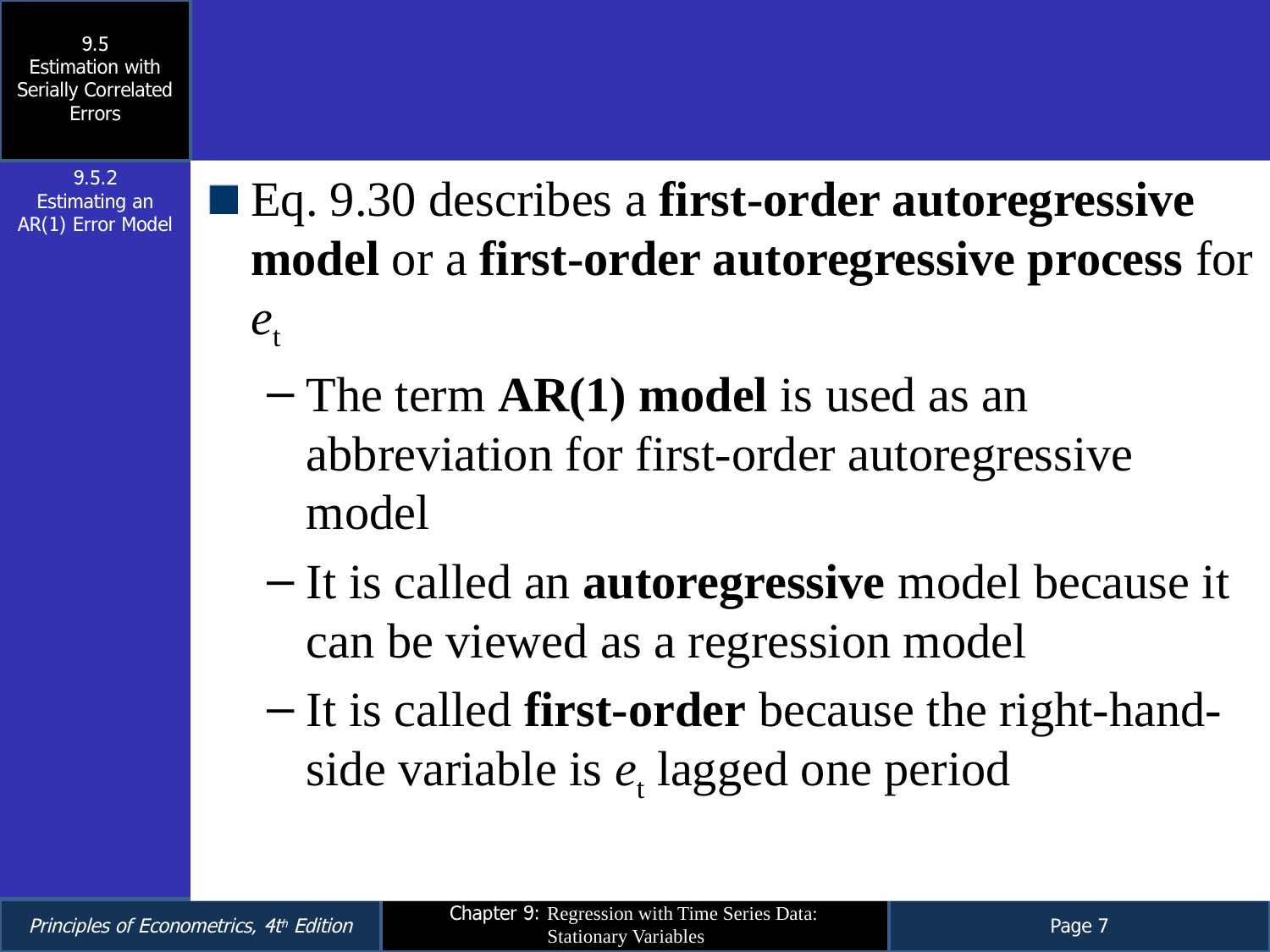

9.5
Estimation with Serially Correlated Errors
9.5.2
Estimating an AR(1) Error Model
Eq. 9.30 describes a first-order autoregressive model or a first-order autoregressive process for et
The term AR(1) model is used as an abbreviation for first-order autoregressive model
It is called an autoregressive model because it can be viewed as a regression model
It is called first-order because the right-hand-side variable is et lagged one period